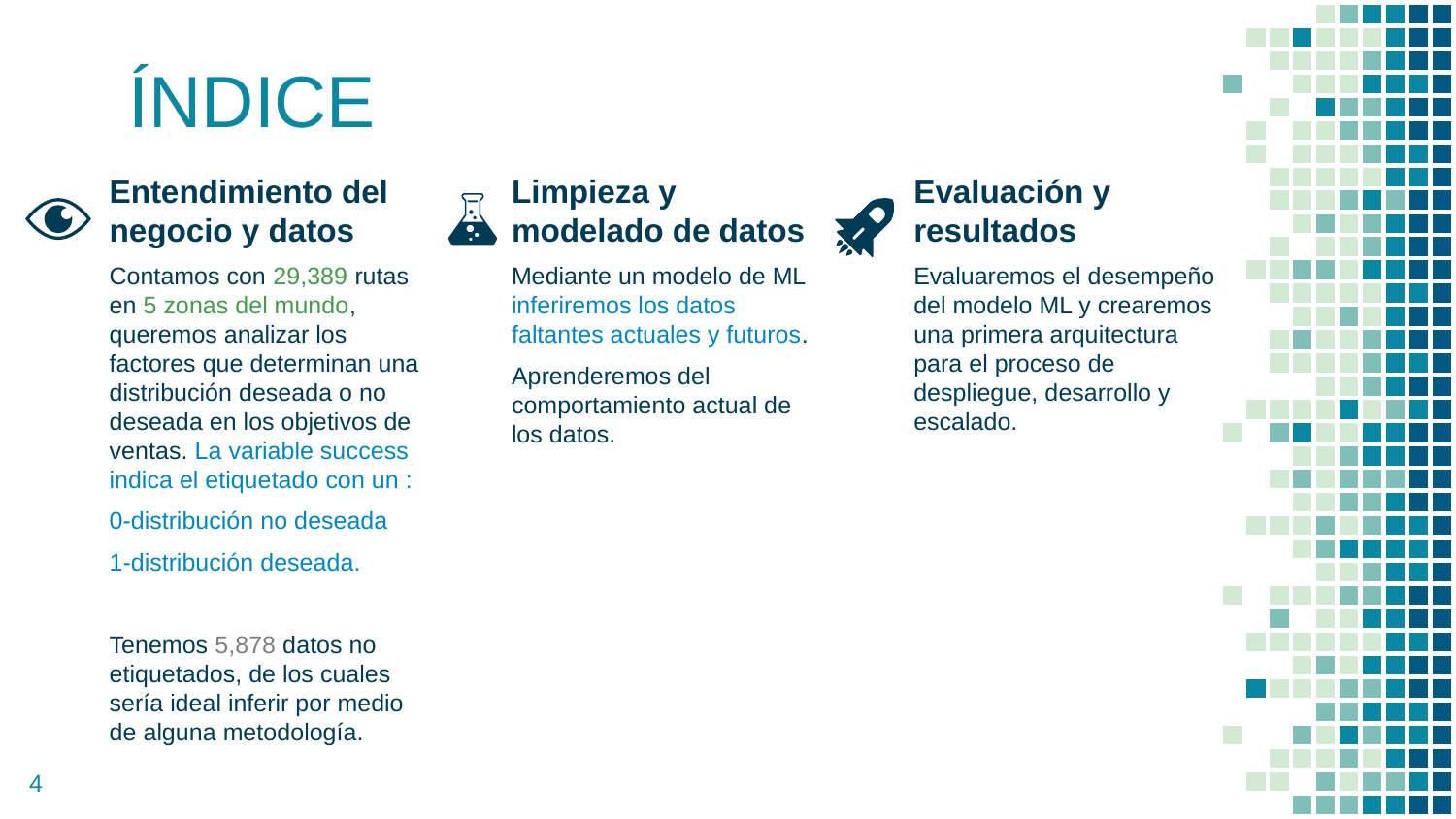

# ÍNDICE
Entendimiento del negocio y datos
Contamos con 29,389 rutas en 5 zonas del mundo, queremos analizar los factores que determinan una distribución deseada o no deseada en los objetivos de ventas. La variable success indica el etiquetado con un :
0-distribución no deseada
1-distribución deseada.

Tenemos 5,878 datos no etiquetados, de los cuales sería ideal inferir por medio de alguna metodología.
Limpieza y modelado de datos
Mediante un modelo de ML inferiremos los datos faltantes actuales y futuros.
Aprenderemos del comportamiento actual de los datos.
Evaluación y resultados
Evaluaremos el desempeño del modelo ML y crearemos una primera arquitectura para el proceso de despliegue, desarrollo y escalado.

4